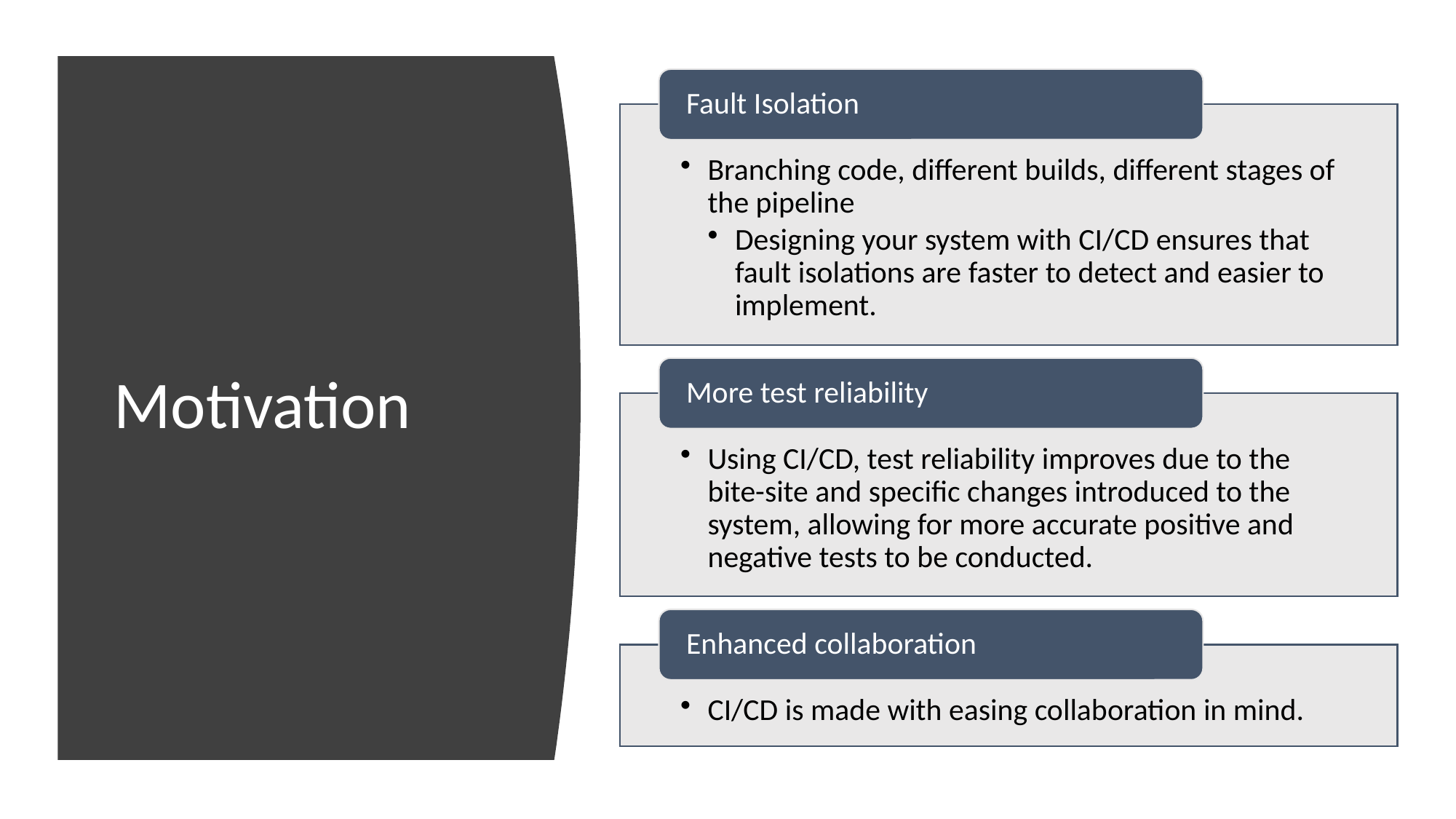

Branching code, different builds, different stages of the pipeline
Designing your system with CI/CD ensures that fault isolations are faster to detect and easier to implement.
Fault Isolation
Using CI/CD, test reliability improves due to the bite-site and specific changes introduced to the system, allowing for more accurate positive and negative tests to be conducted.
More test reliability
CI/CD is made with easing collaboration in mind.
Enhanced collaboration

# Motivation